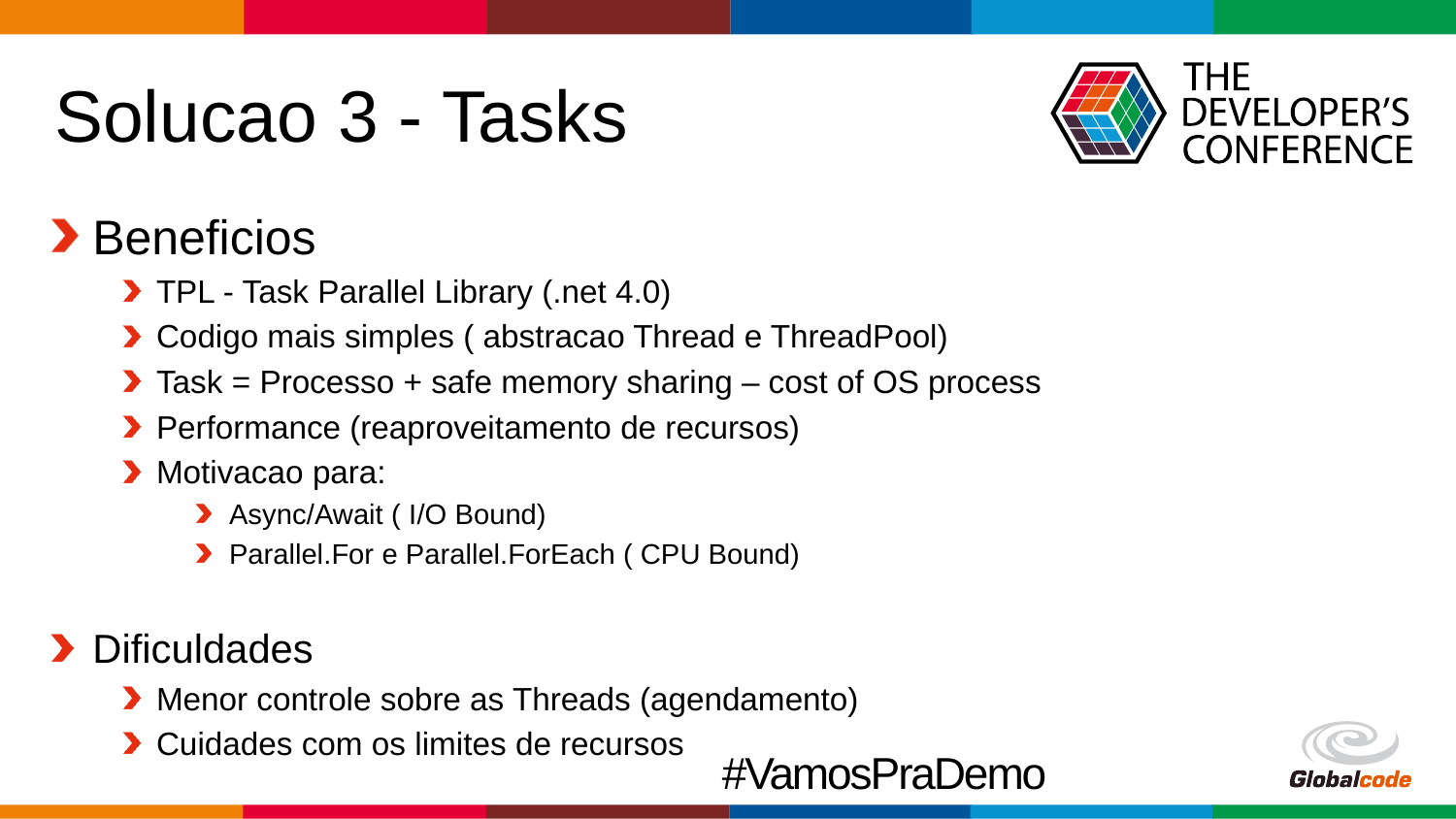

# Solucao 3 - Tasks
Beneficios
TPL - Task Parallel Library (.net 4.0)
Codigo mais simples ( abstracao Thread e ThreadPool)
Task = Processo + safe memory sharing – cost of OS process
Performance (reaproveitamento de recursos)
Motivacao para:
Async/Await ( I/O Bound)
Parallel.For e Parallel.ForEach ( CPU Bound)

Dificuldades
Menor controle sobre as Threads (agendamento)
Cuidades com os limites de recursos
#VamosPraDemo